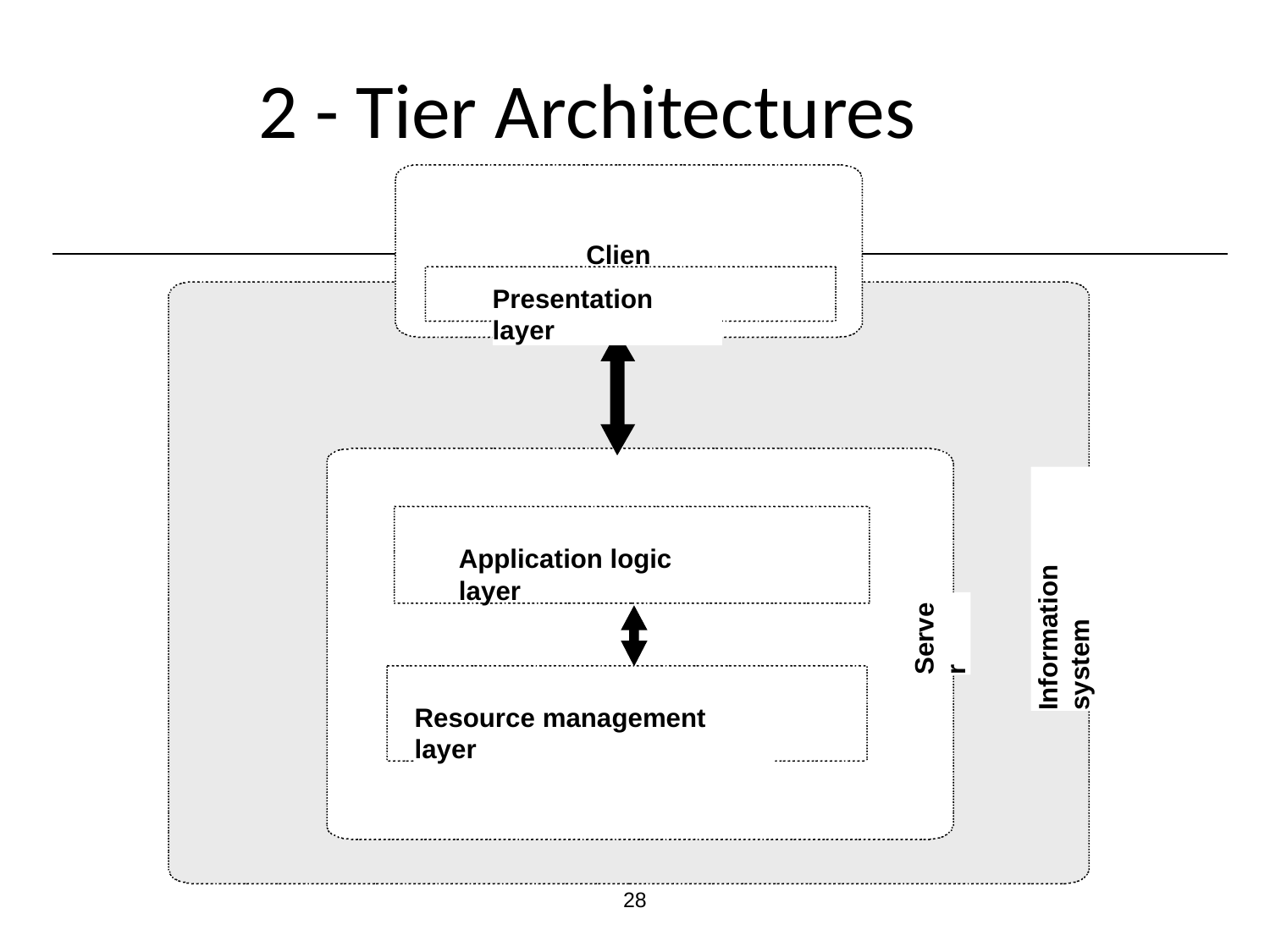

# 2 - Tier Architectures
Client

Information system

Presentation layer
fig 1.7 p.12

Resource management layer
Application logic layer

Server

28